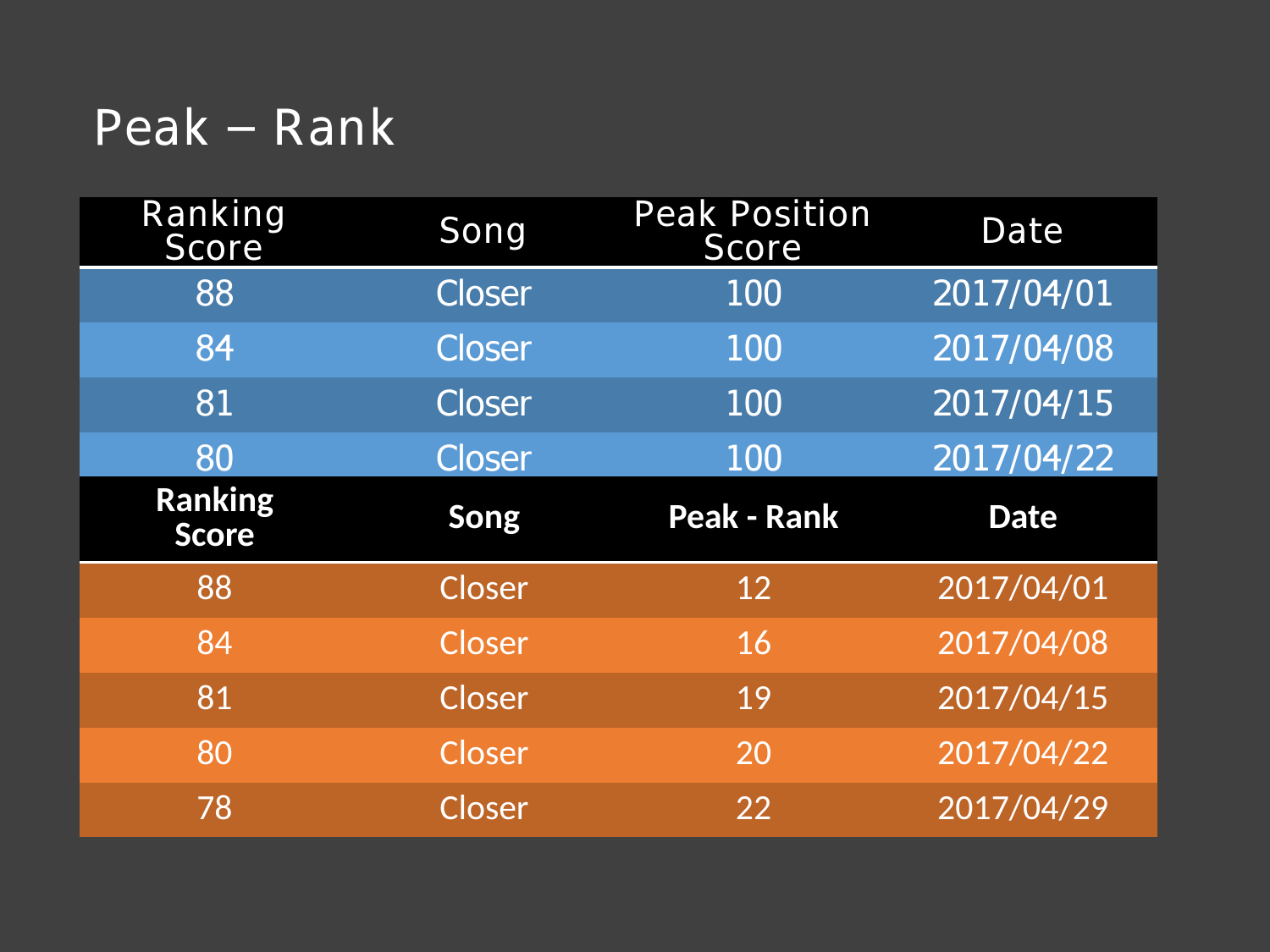

Peak – Rank
| Ranking Score | Song | Peak Position Score | Date |
| --- | --- | --- | --- |
| 88 | Closer | 100 | 2017/04/01 |
| 84 | Closer | 100 | 2017/04/08 |
| 81 | Closer | 100 | 2017/04/15 |
| 80 | Closer | 100 | 2017/04/22 |
| 78 | Closer | 100 | 2017/04/29 |
| Ranking Score | Song | Peak - Rank | Date |
| --- | --- | --- | --- |
| 88 | Closer | 12 | 2017/04/01 |
| 84 | Closer | 16 | 2017/04/08 |
| 81 | Closer | 19 | 2017/04/15 |
| 80 | Closer | 20 | 2017/04/22 |
| 78 | Closer | 22 | 2017/04/29 |